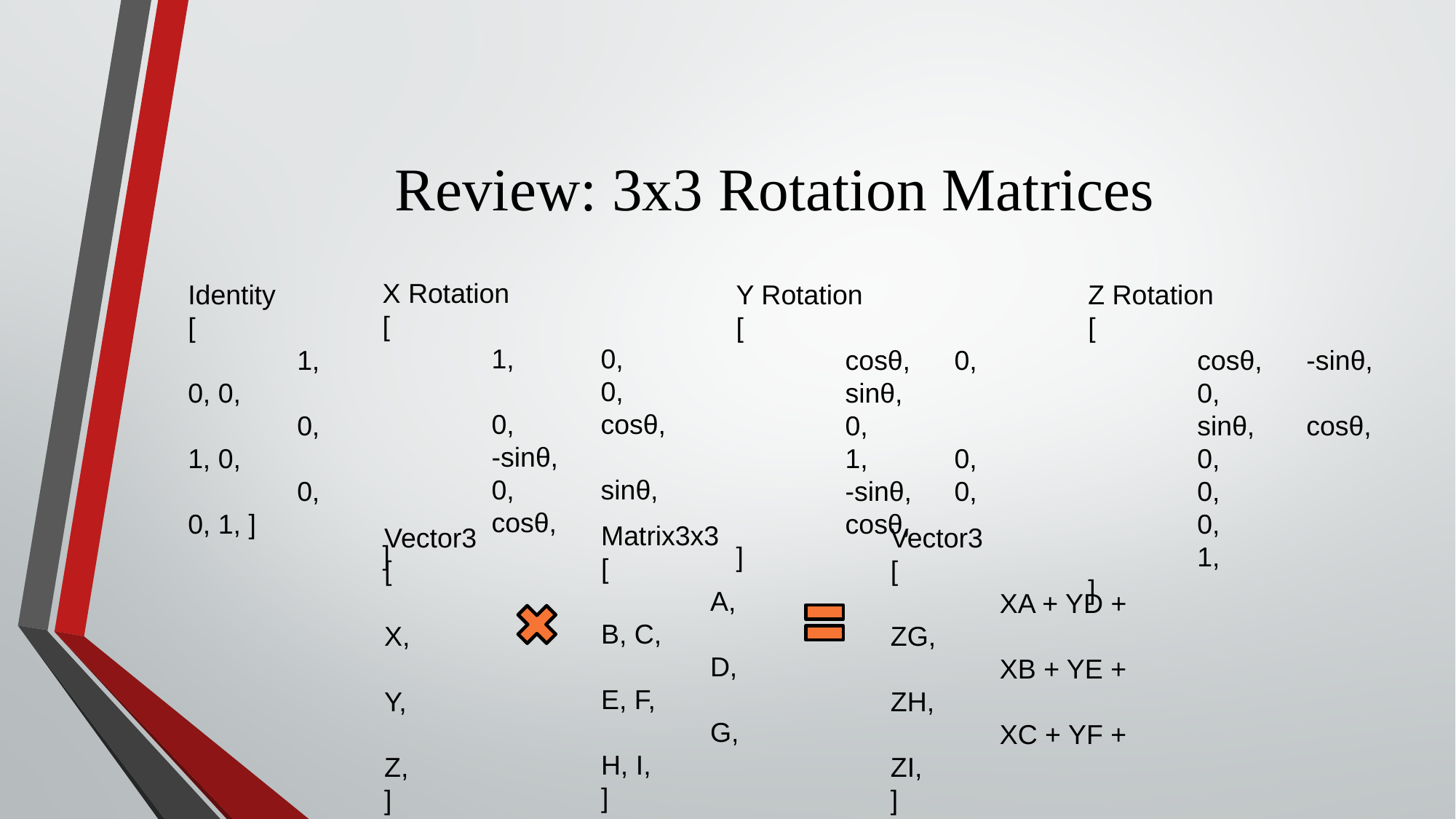

# Review: 3x3 Rotation Matrices
X Rotation
[
	1, 	0, 		0,
	0, 	cosθ, 	-sinθ,
	0, 	sinθ, 	cosθ,
]
Identity
[
	1, 0, 0,
	0, 1, 0,
	0, 0, 1, ]
Y Rotation
[
	cosθ,	0,	sinθ,
	0, 		1, 	0,
	-sinθ, 	0, 	cosθ,
]
Z Rotation
[
	cosθ, 	-sinθ, 	0,
	sinθ, 	cosθ,	0,
	0,		0,		1,
]
Matrix3x3
[
	A, B, C,
	D, E, F,
	G, H, I,
]
Vector3
[
	X,
	Y,
	Z,
]
Vector3
[
	XA + YD + ZG,
	XB + YE + ZH,
	XC + YF + ZI,
]